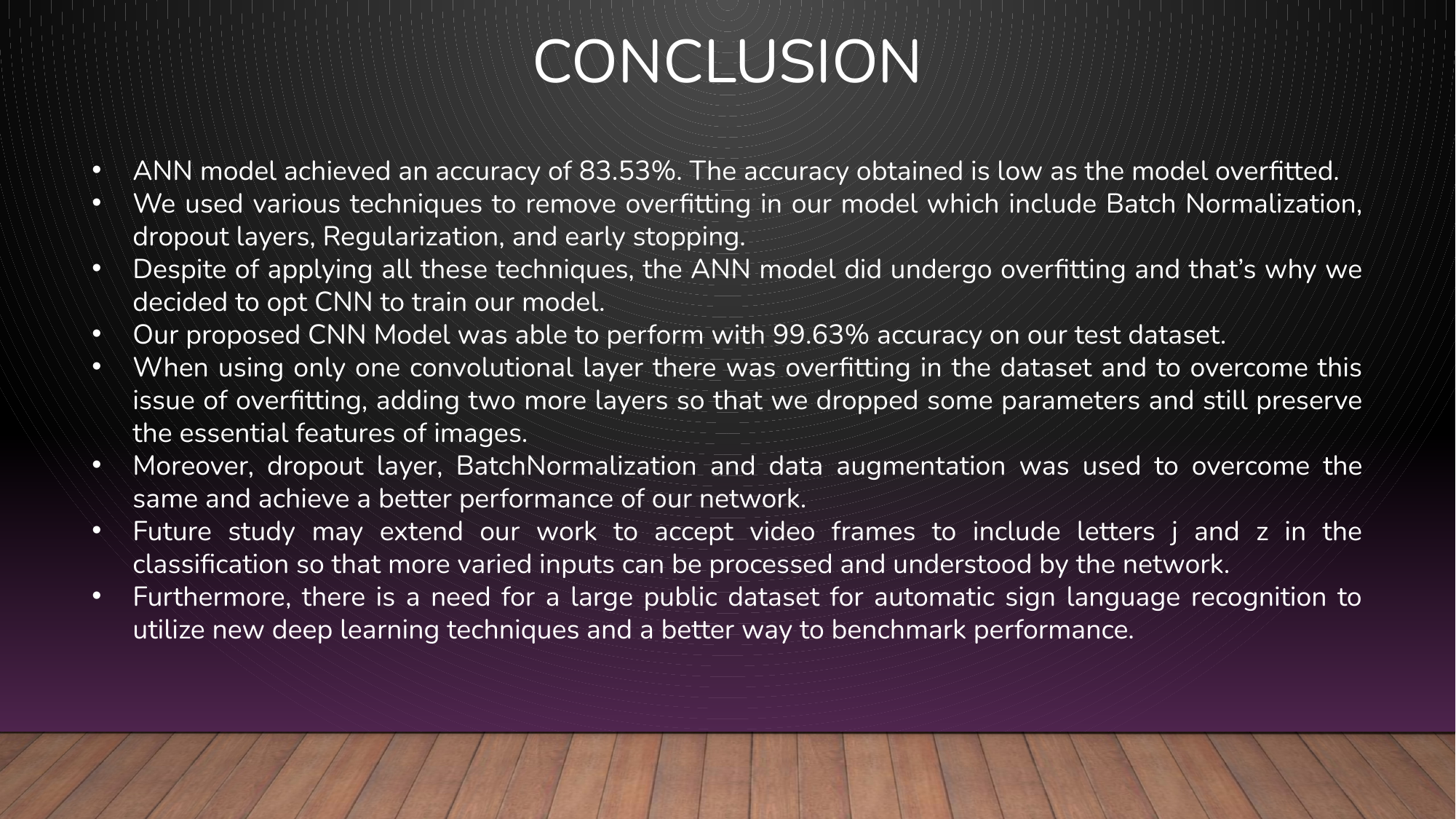

# Conclusion
ANN model achieved an accuracy of 83.53%. The accuracy obtained is low as the model overfitted.
We used various techniques to remove overfitting in our model which include Batch Normalization, dropout layers, Regularization, and early stopping.
Despite of applying all these techniques, the ANN model did undergo overfitting and that’s why we decided to opt CNN to train our model.
Our proposed CNN Model was able to perform with 99.63% accuracy on our test dataset.
When using only one convolutional layer there was overfitting in the dataset and to overcome this issue of overfitting, adding two more layers so that we dropped some parameters and still preserve the essential features of images.
Moreover, dropout layer, BatchNormalization and data augmentation was used to overcome the same and achieve a better performance of our network.
Future study may extend our work to accept video frames to include letters j and z in the classification so that more varied inputs can be processed and understood by the network.
Furthermore, there is a need for a large public dataset for automatic sign language recognition to utilize new deep learning techniques and a better way to benchmark performance.